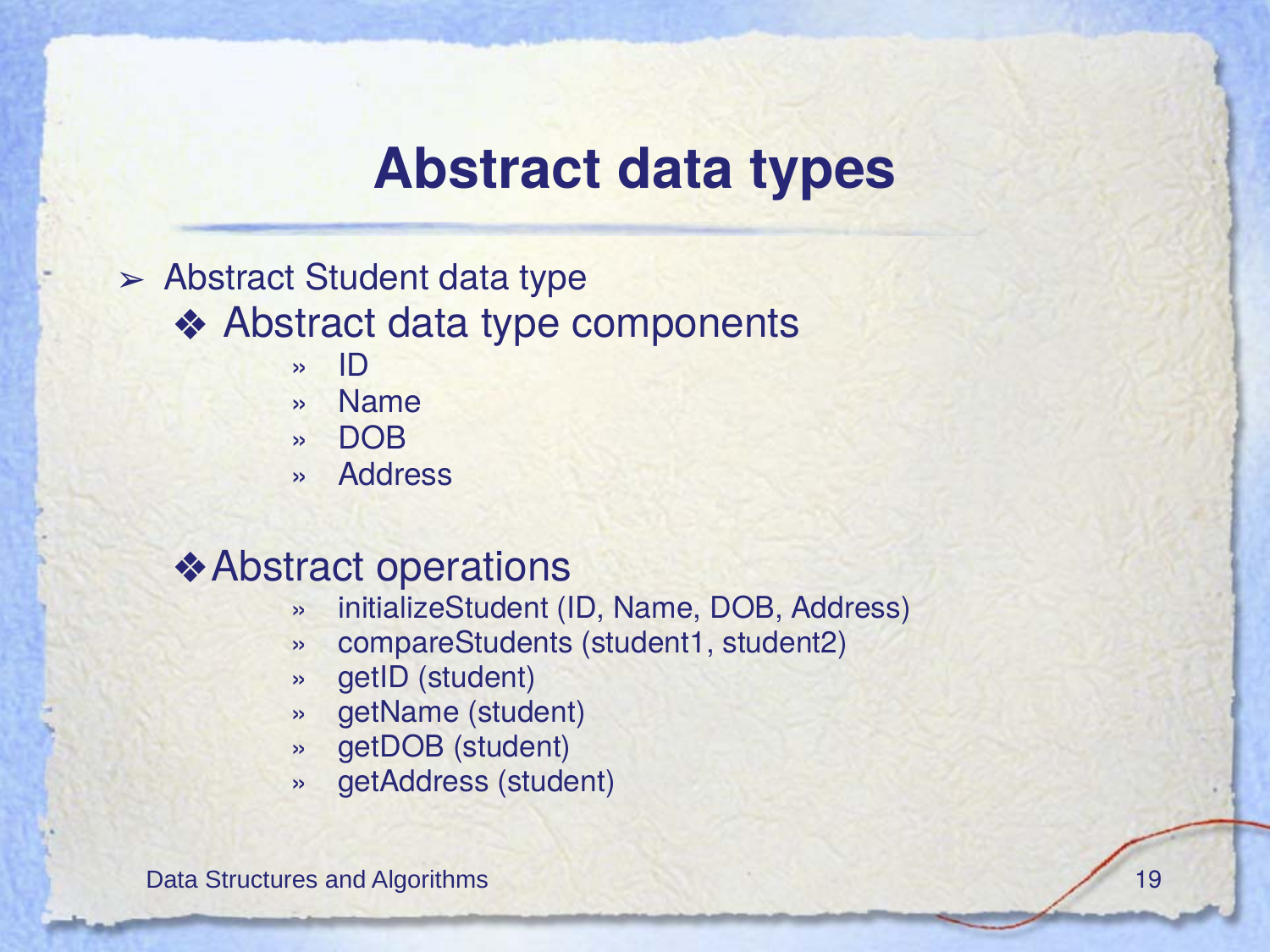

# Abstract data types
Abstract Student data type
 Abstract data type components
ID
Name
DOB
Address

Abstract operations
initializeStudent (ID, Name, DOB, Address)
compareStudents (student1, student2)
getID (student)
getName (student)
getDOB (student)
getAddress (student)
Data Structures and Algorithms
19